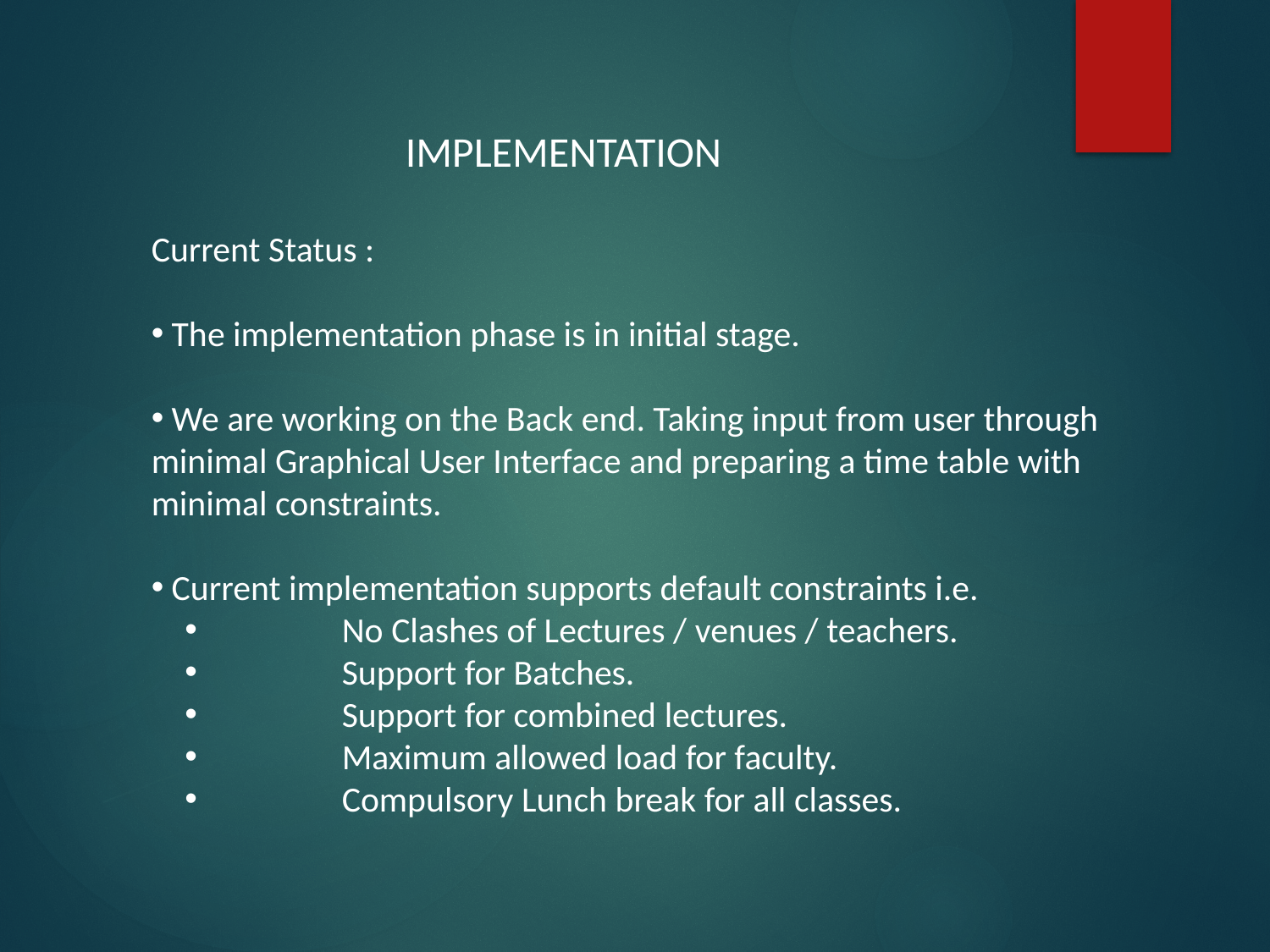

IMPLEMENTATION

Current Status :

 The implementation phase is in initial stage.

 We are working on the Back end. Taking input from user through minimal Graphical User Interface and preparing a time table with minimal constraints.

 Current implementation supports default constraints i.e.
	No Clashes of Lectures / venues / teachers.
	Support for Batches.
	Support for combined lectures.
	Maximum allowed load for faculty.
	Compulsory Lunch break for all classes.